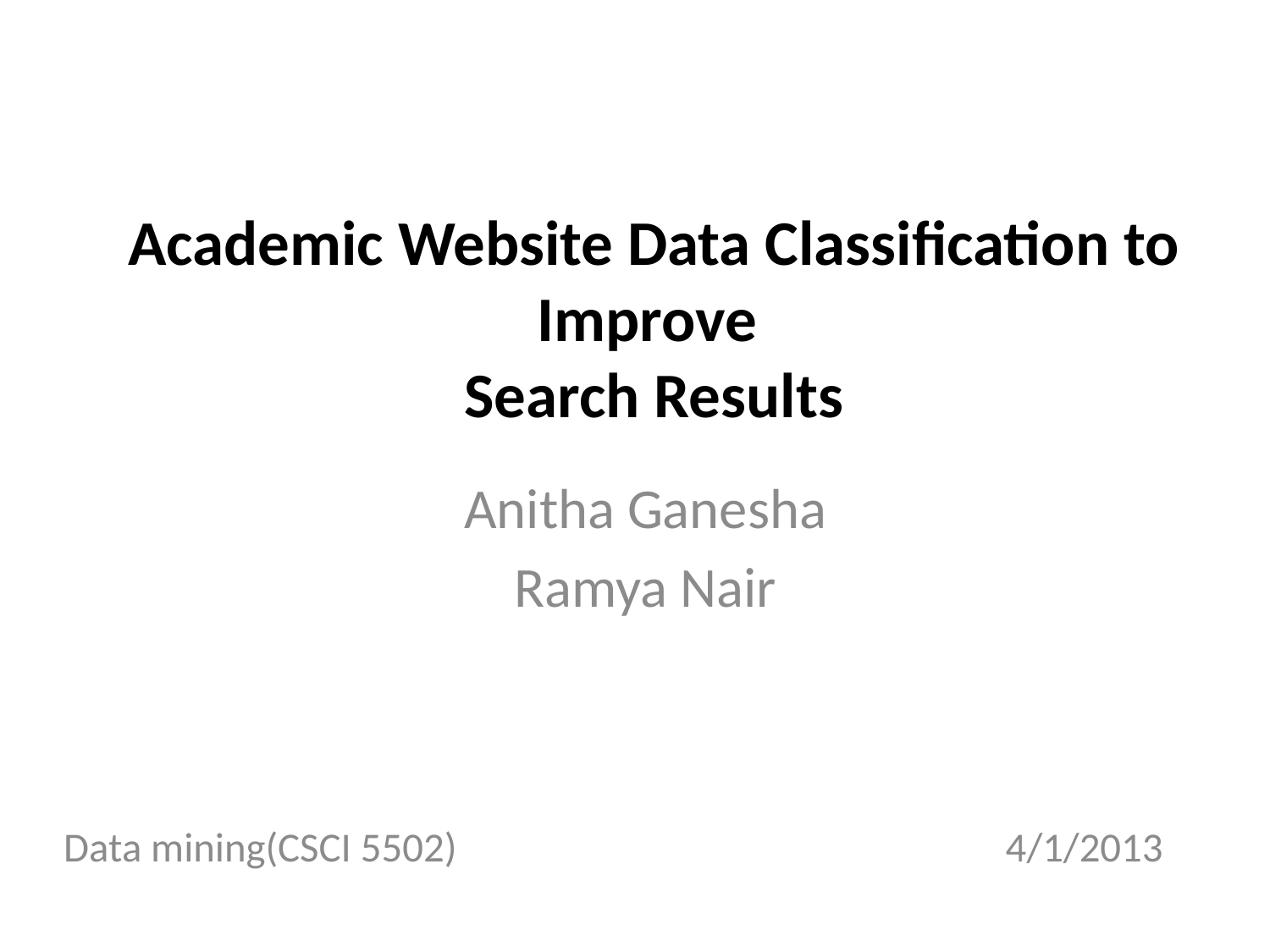

# Academic Website Data Classification to Improve Search Results
Anitha Ganesha
Ramya Nair

Data mining(CSCI 5502)                                                           4/1/2013